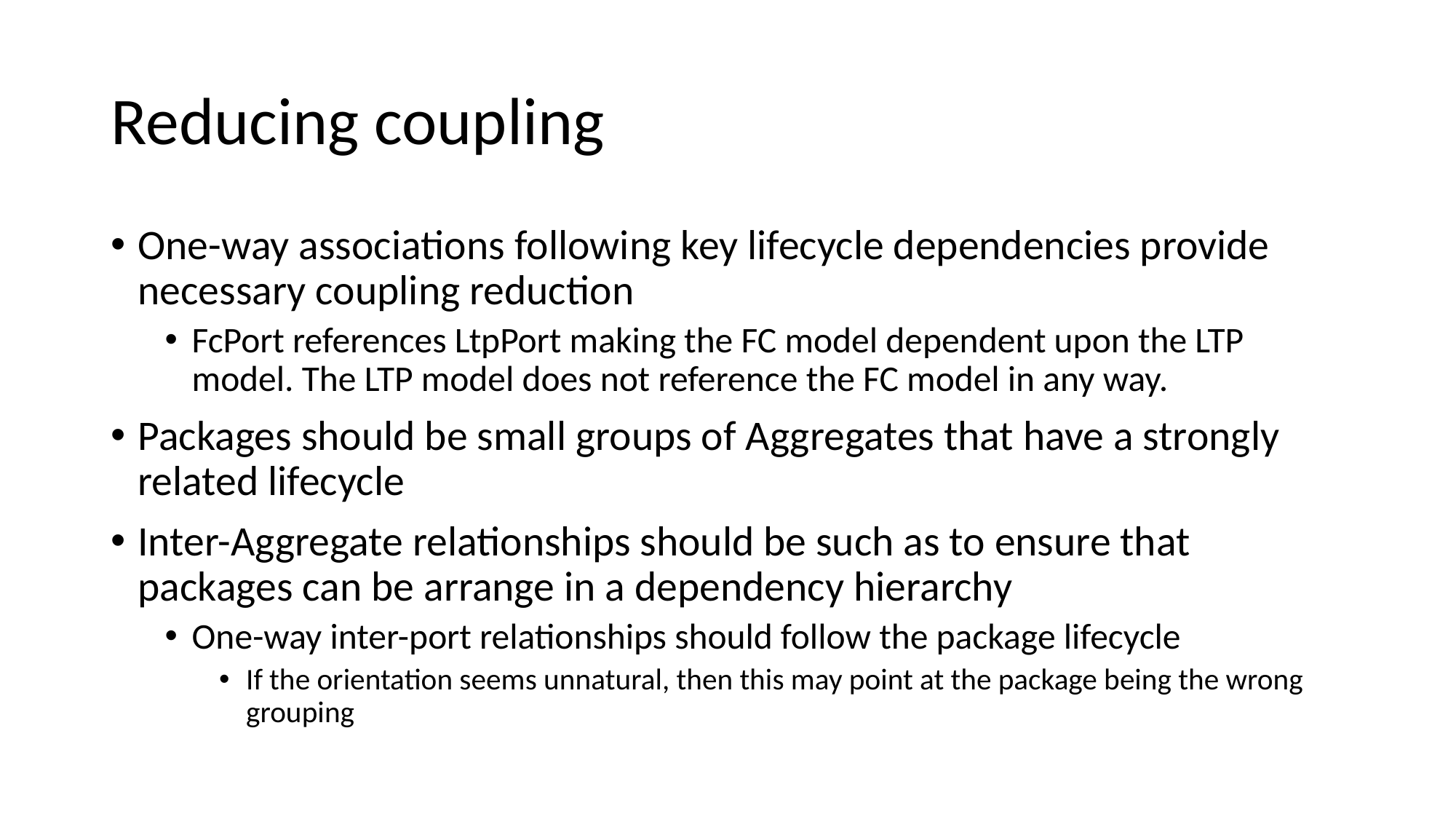

# Reducing coupling
One-way associations following key lifecycle dependencies provide necessary coupling reduction
FcPort references LtpPort making the FC model dependent upon the LTP model. The LTP model does not reference the FC model in any way.
Packages should be small groups of Aggregates that have a strongly related lifecycle
Inter-Aggregate relationships should be such as to ensure that packages can be arrange in a dependency hierarchy
One-way inter-port relationships should follow the package lifecycle
If the orientation seems unnatural, then this may point at the package being the wrong grouping